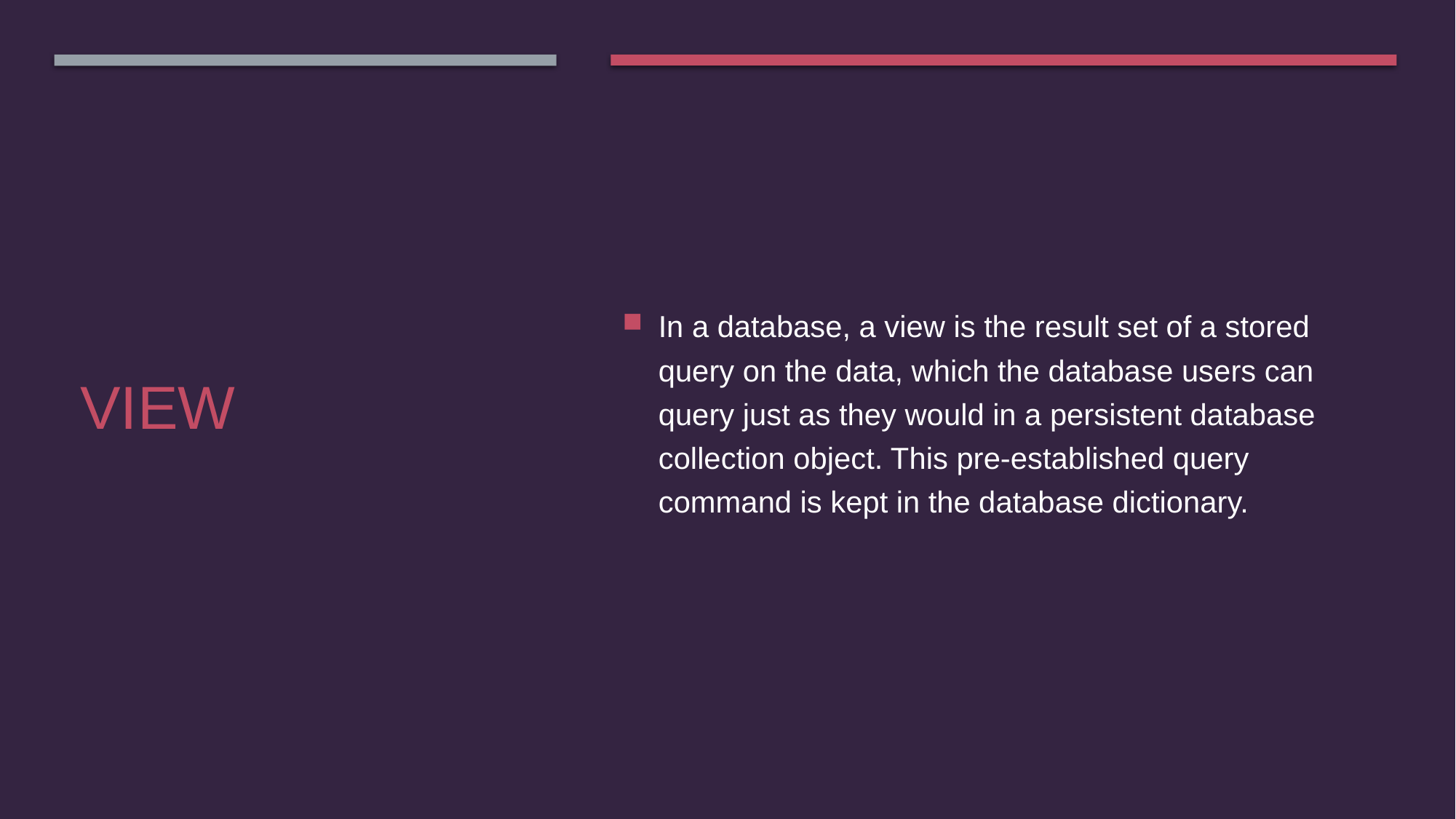

In a database, a view is the result set of a stored query on the data, which the database users can query just as they would in a persistent database collection object. This pre-established query command is kept in the database dictionary.
# view